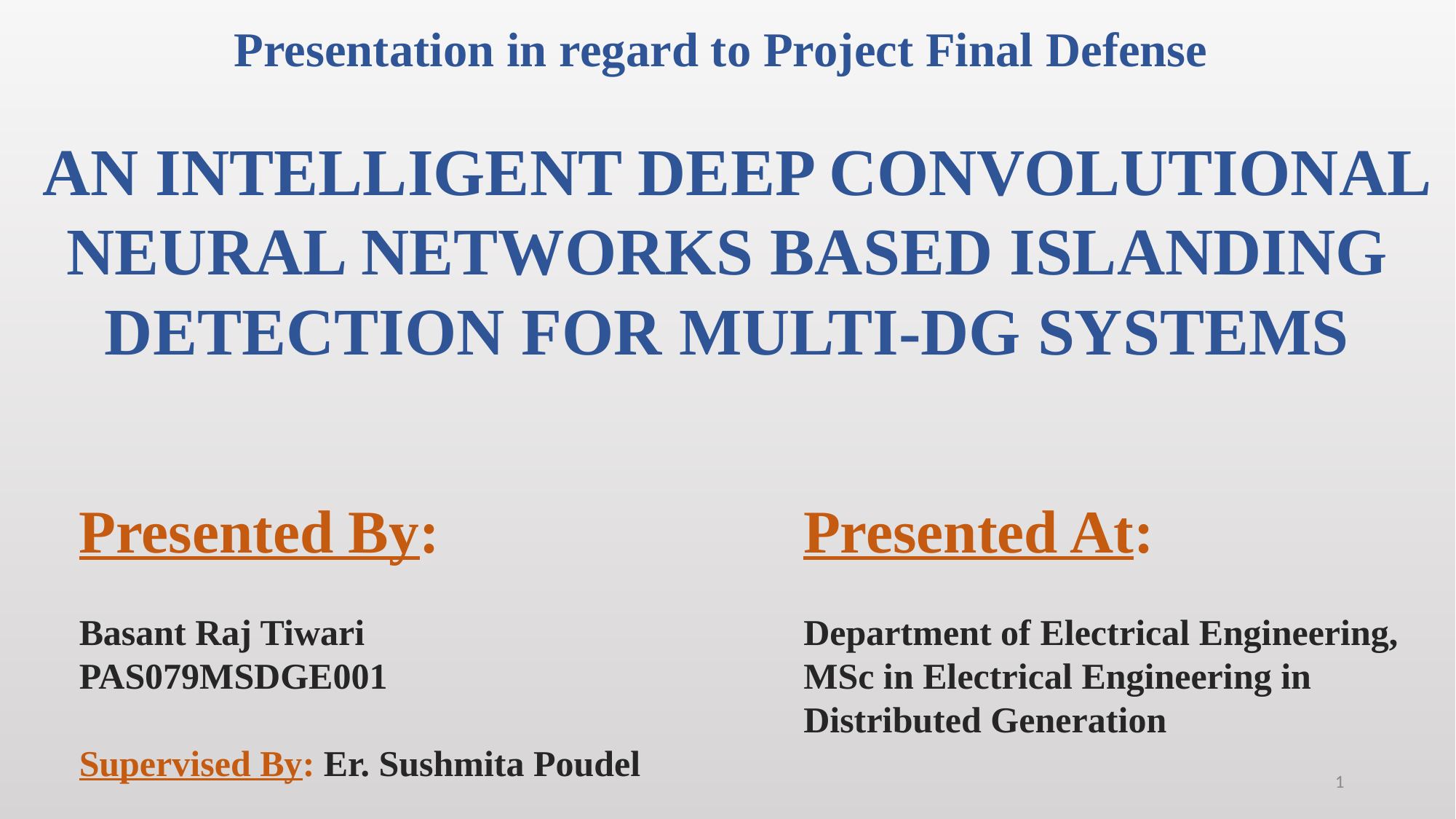

Presentation in regard to Project Final Defense
 AN INTELLIGENT DEEP CONVOLUTIONAL NEURAL NETWORKS BASED ISLANDING DETECTION FOR MULTI-DG SYSTEMS

Presented By:

Basant Raj Tiwari
PAS079MSDGE001

Supervised By: Er. Sushmita Poudel
Presented At:

Department of Electrical Engineering,
MSc in Electrical Engineering in
Distributed Generation
1